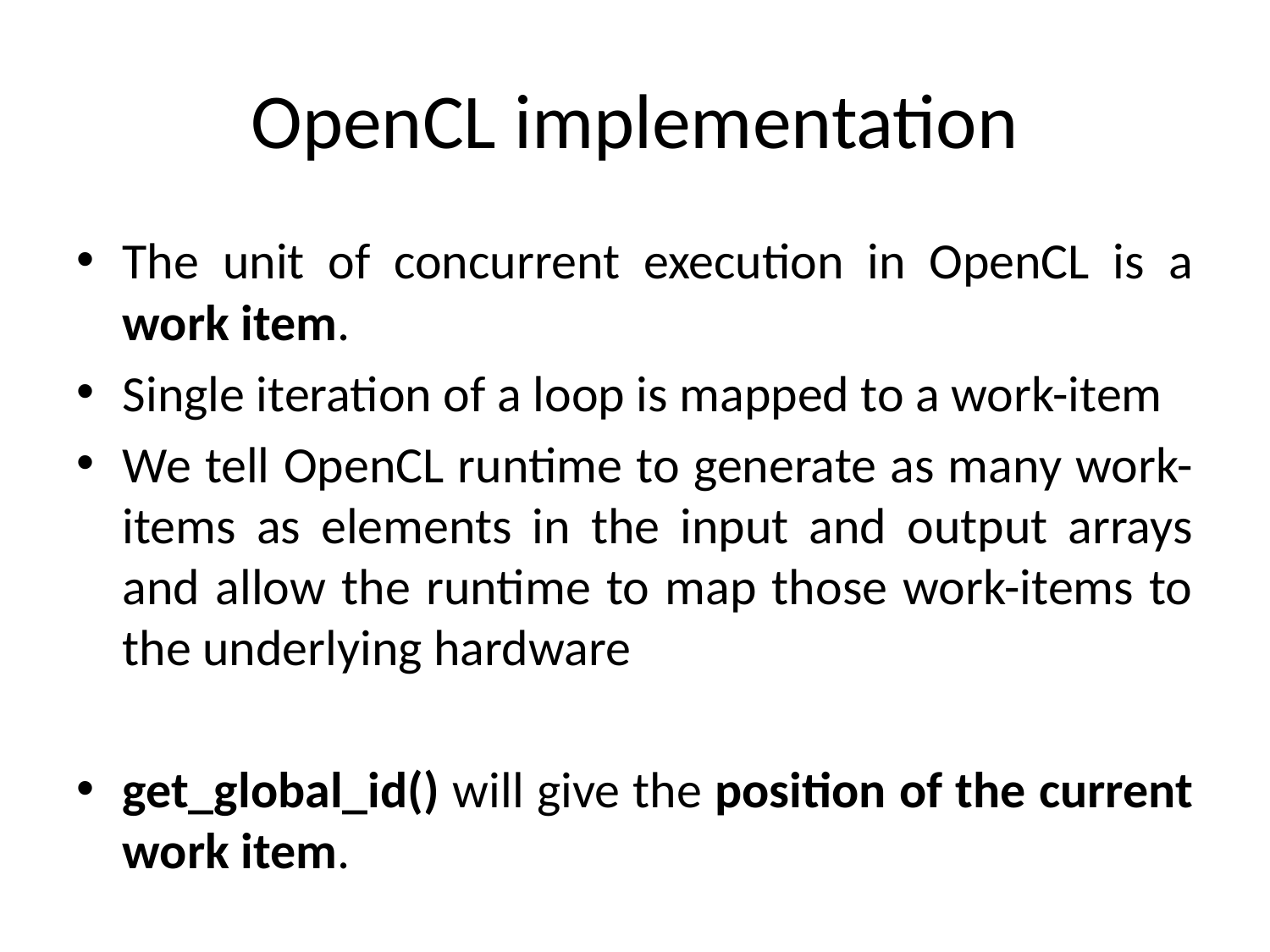

# OpenCL implementation
The unit of concurrent execution in OpenCL is a work item.
Single iteration of a loop is mapped to a work-item
We tell OpenCL runtime to generate as many work-items as elements in the input and output arrays and allow the runtime to map those work-items to the underlying hardware

get_global_id() will give the position of the current work item.